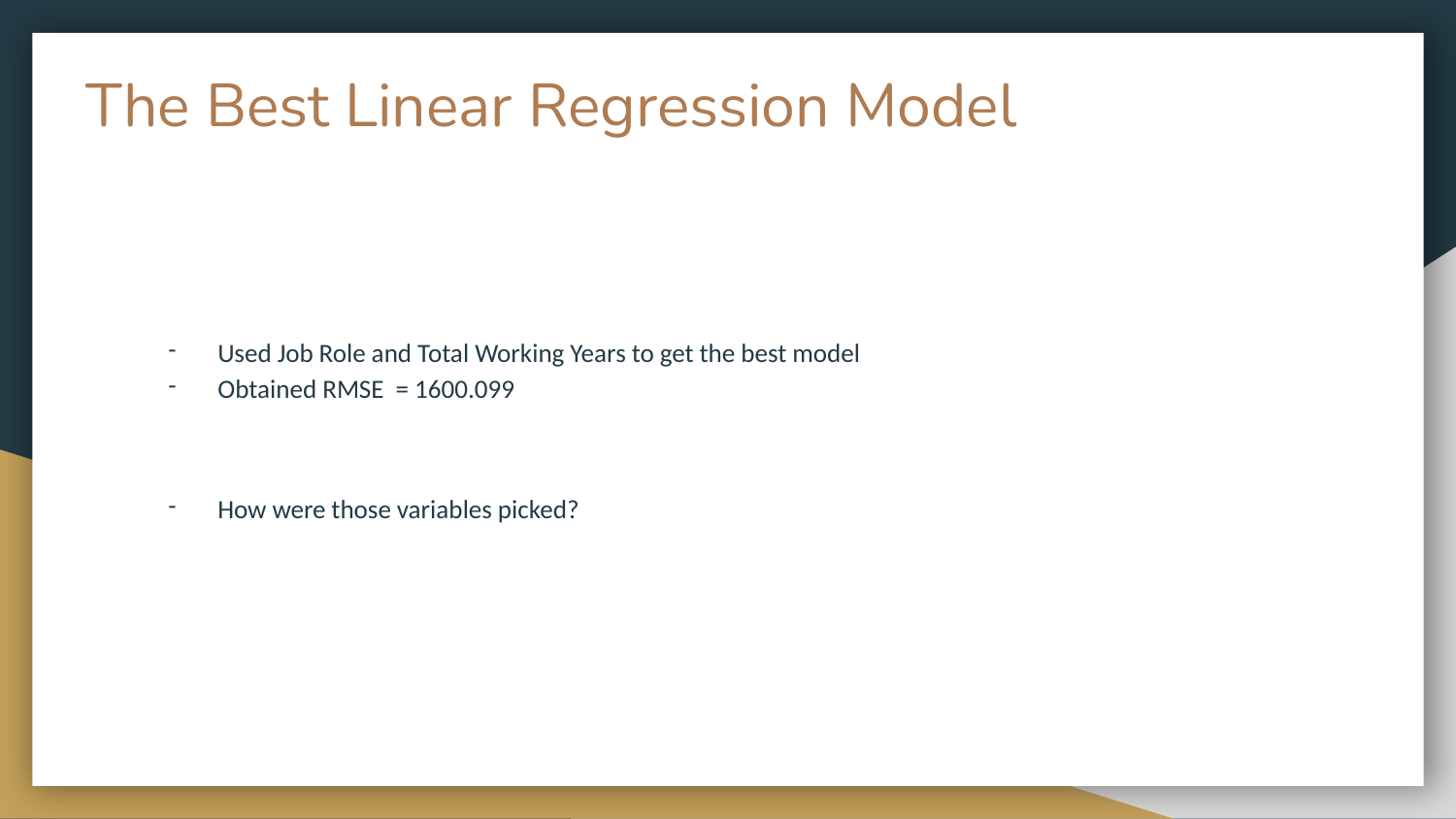

# The Best Linear Regression Model
Used Job Role and Total Working Years to get the best model
Obtained RMSE  = 1600.099

How were those variables picked?